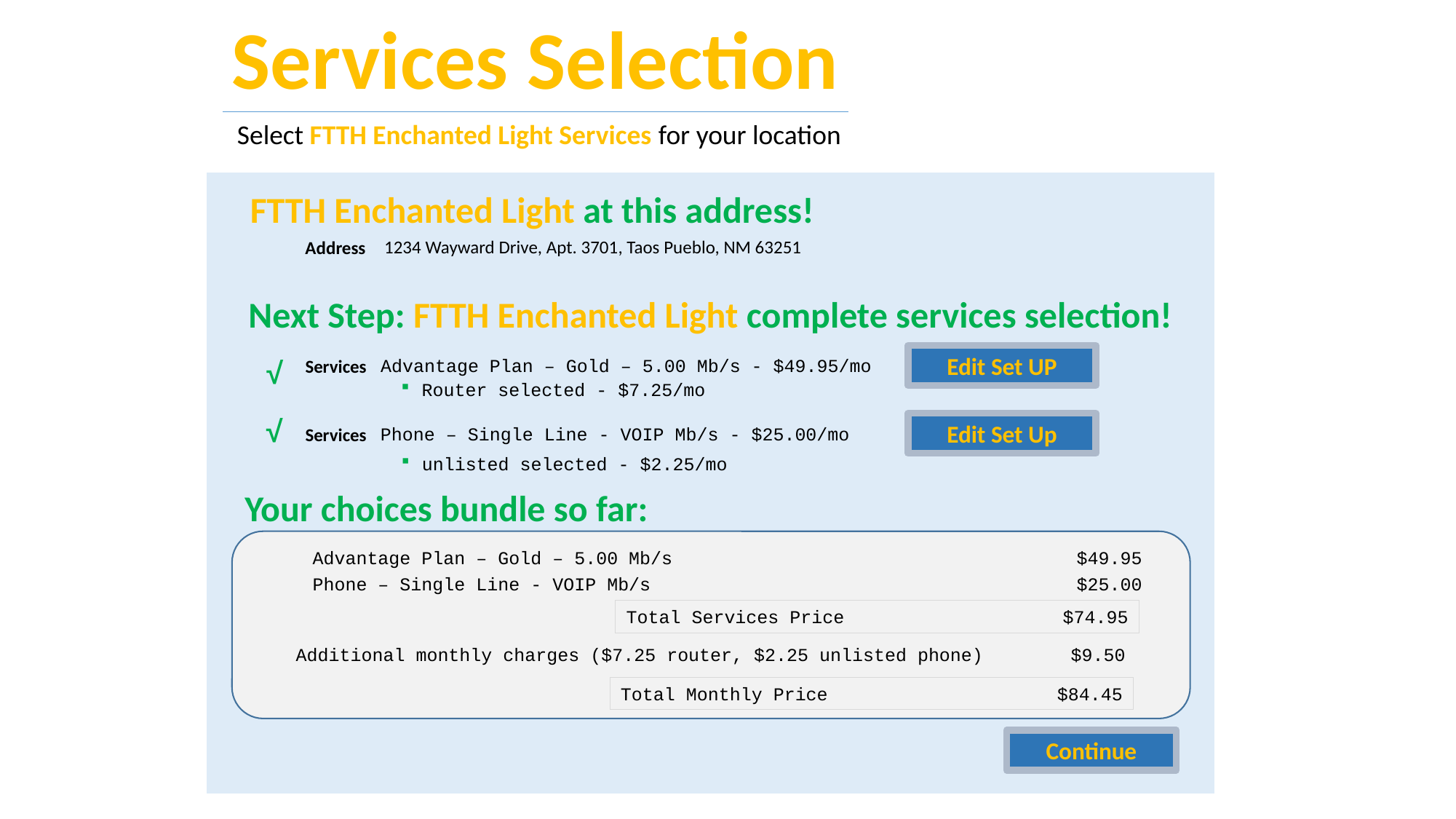

Services Selection
Select FTTH Enchanted Light Services for your location

FTTH Enchanted Light at this address!
1234 Wayward Drive, Apt. 3701, Taos Pueblo, NM 63251
Address
Next Step: FTTH Enchanted Light complete services selection!
Edit Set UP
√
Advantage Plan – Gold – 5.00 Mb/s - $49.95/mo
Services
Router selected - $7.25/mo
√
Edit Set Up
Phone – Single Line - VOIP Mb/s - $25.00/mo
Services
unlisted selected - $2.25/mo
Your choices bundle so far:

Advantage Plan – Gold – 5.00 Mb/s				$49.95
Phone – Single Line - VOIP Mb/s				$25.00
Total Services Price		$74.95
Additional monthly charges ($7.25 router, $2.25 unlisted phone)	 $9.50
Total Monthly Price			$84.45
Continue